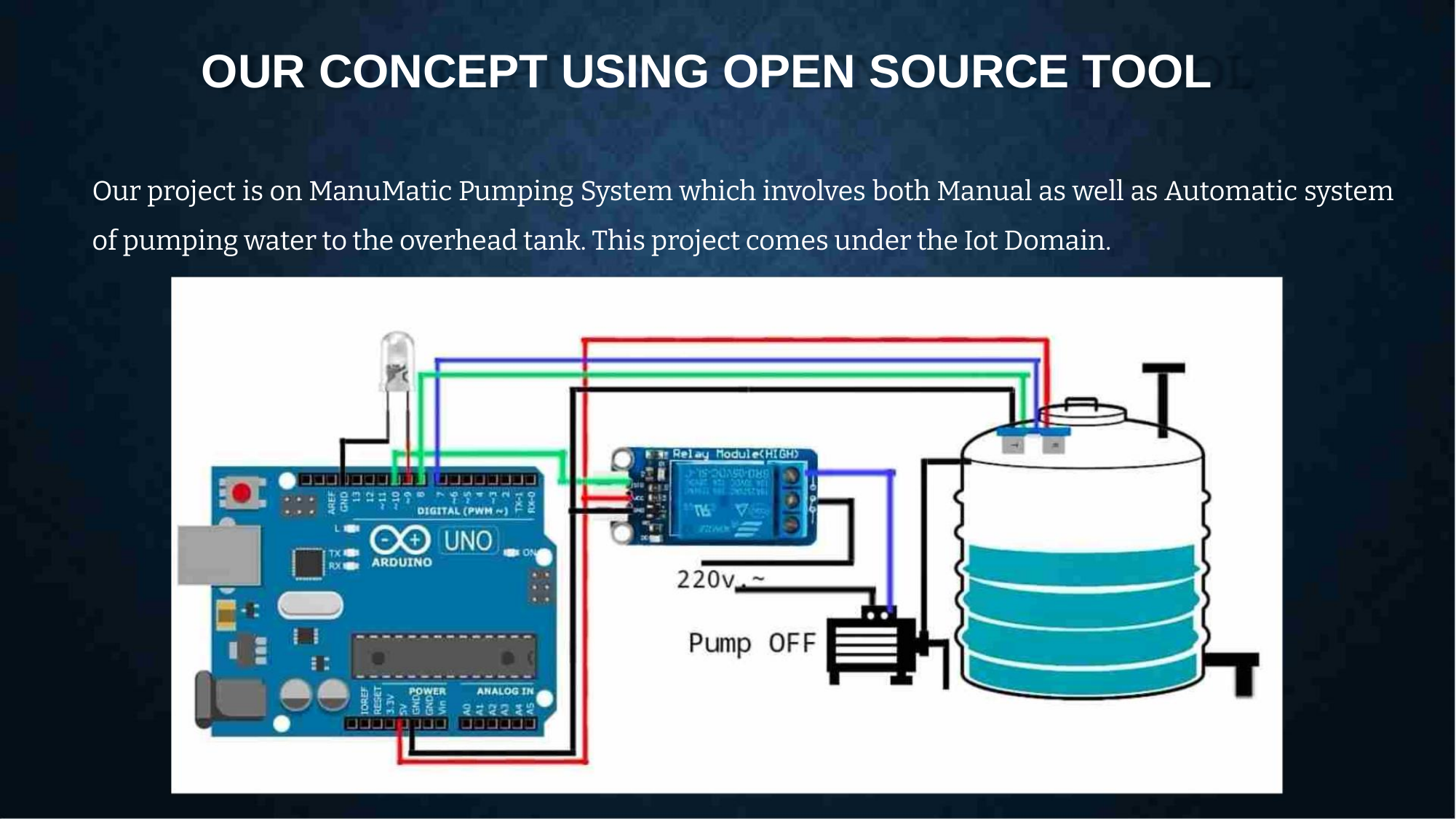

OUR CONCEPT USING OPEN SOURCE TOOL
Our project is on ManuMatic Pumping System which involves both Manual as well as Automatic system
of pumping water to the overhead tank. This project comes under the Iot Domain.